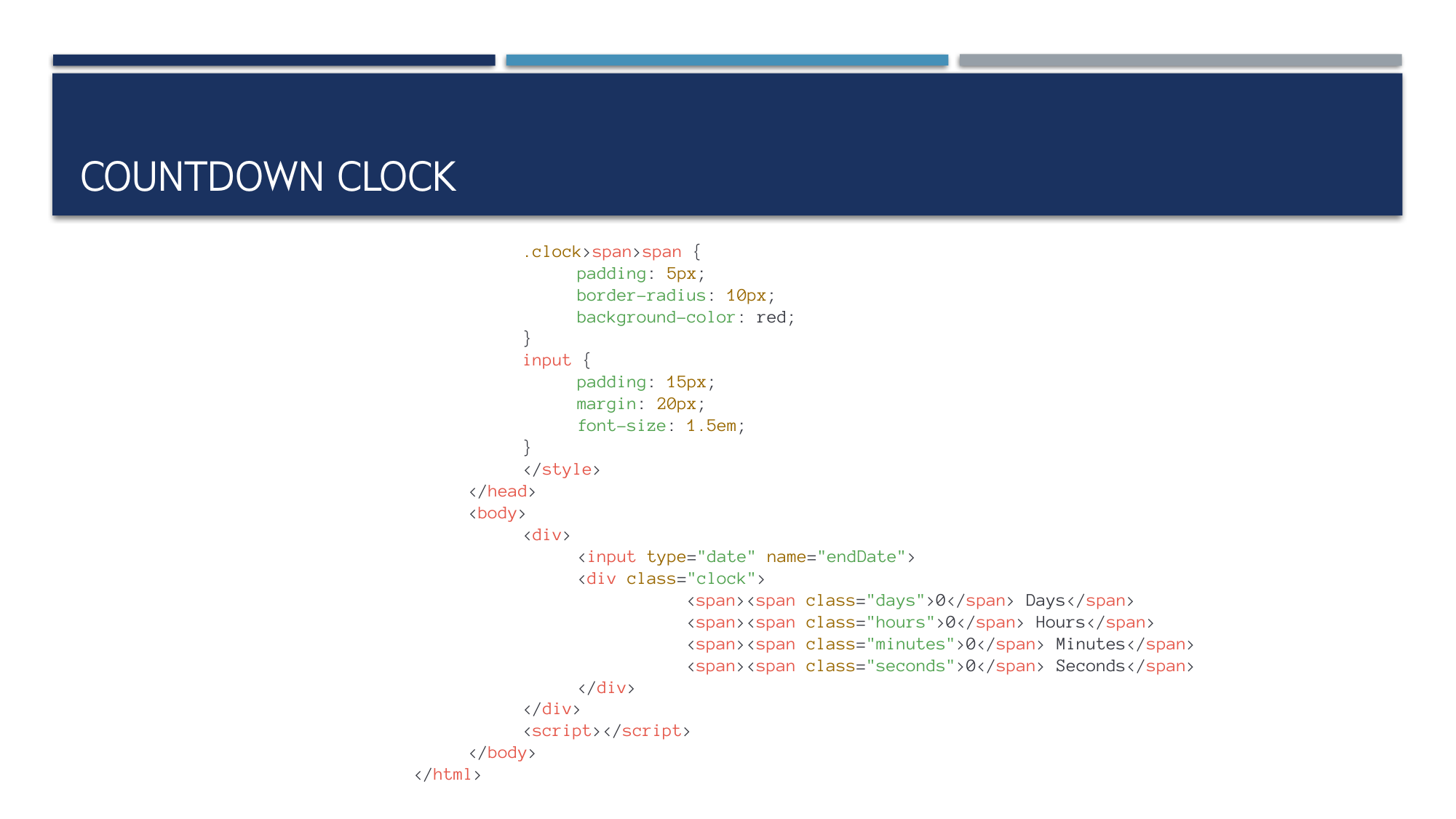

# Countdown clock
.clock>span>span {
padding: 5px;
border-radius: 10px;
background-color: red;
}
input {
padding: 15px;
margin: 20px;
font-size: 1.5em;
}
</style>
</head>
<body>
<div>
<input type="date" name="endDate">
<div class="clock">
	<span><span class="days">0</span> Days</span>
	<span><span class="hours">0</span> Hours</span>
	<span><span class="minutes">0</span> Minutes</span>
	<span><span class="seconds">0</span> Seconds</span>
</div>
</div>
<script></script>
</body>
</html>